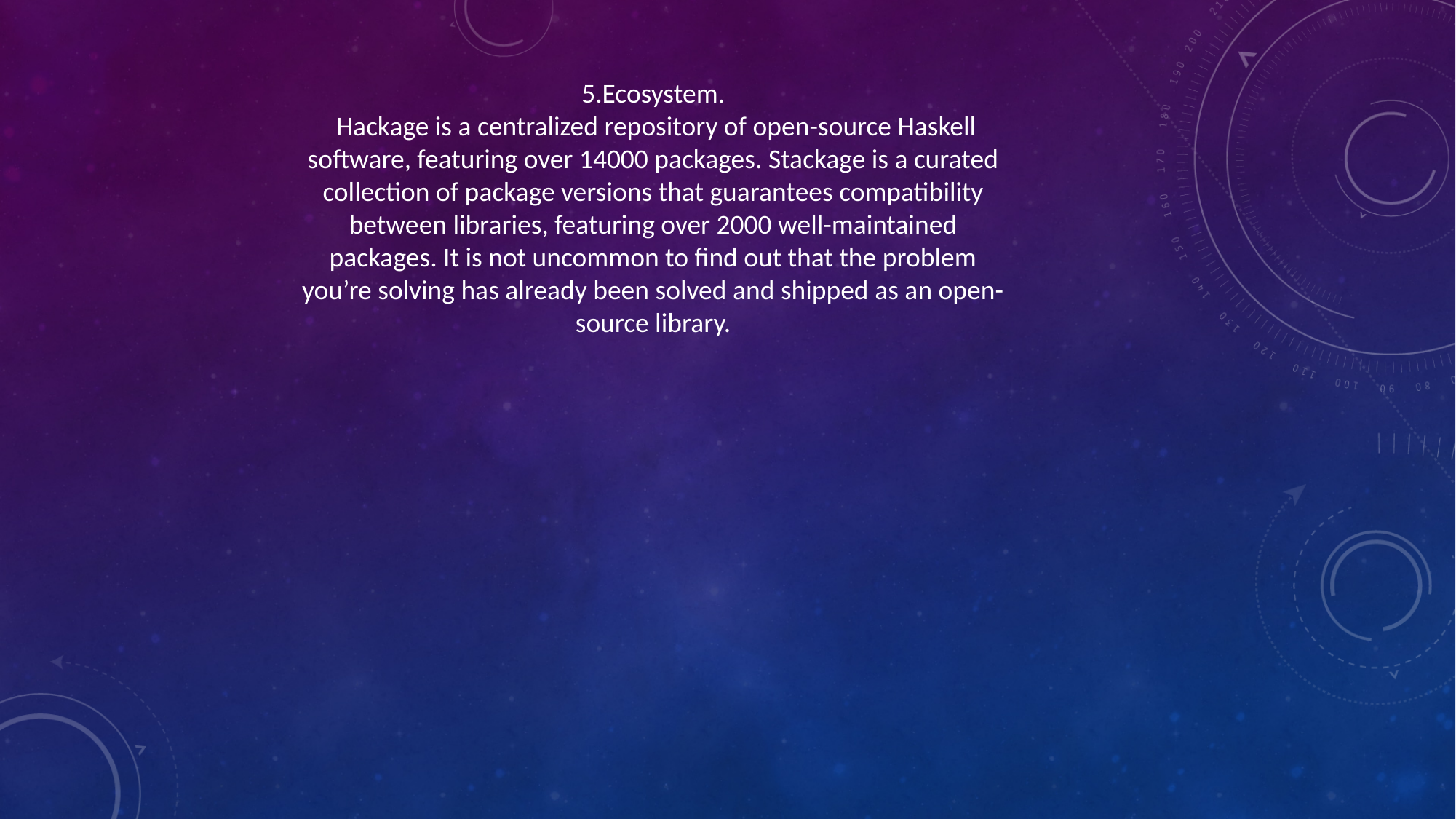

5.Ecosystem.
 Hackage is a centralized repository of open-source Haskell software, featuring over 14000 packages. Stackage is a curated collection of package versions that guarantees compatibility between libraries, featuring over 2000 well-maintained packages. It is not uncommon to find out that the problem you’re solving has already been solved and shipped as an open-source library.